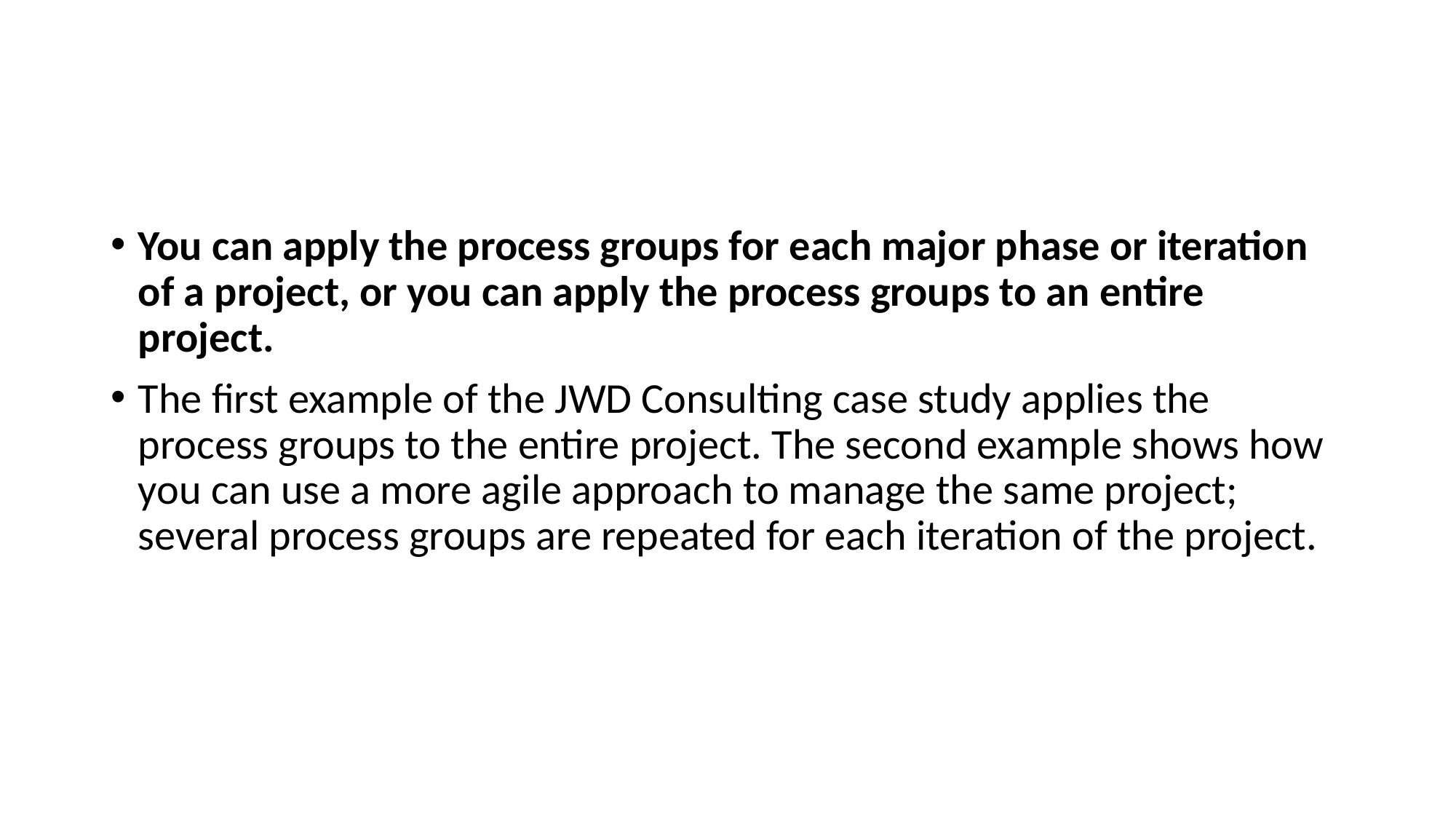

#
You can apply the process groups for each major phase or iteration of a project, or you can apply the process groups to an entire project.
The first example of the JWD Consulting case study applies the process groups to the entire project. The second example shows how you can use a more agile approach to manage the same project; several process groups are repeated for each iteration of the project.